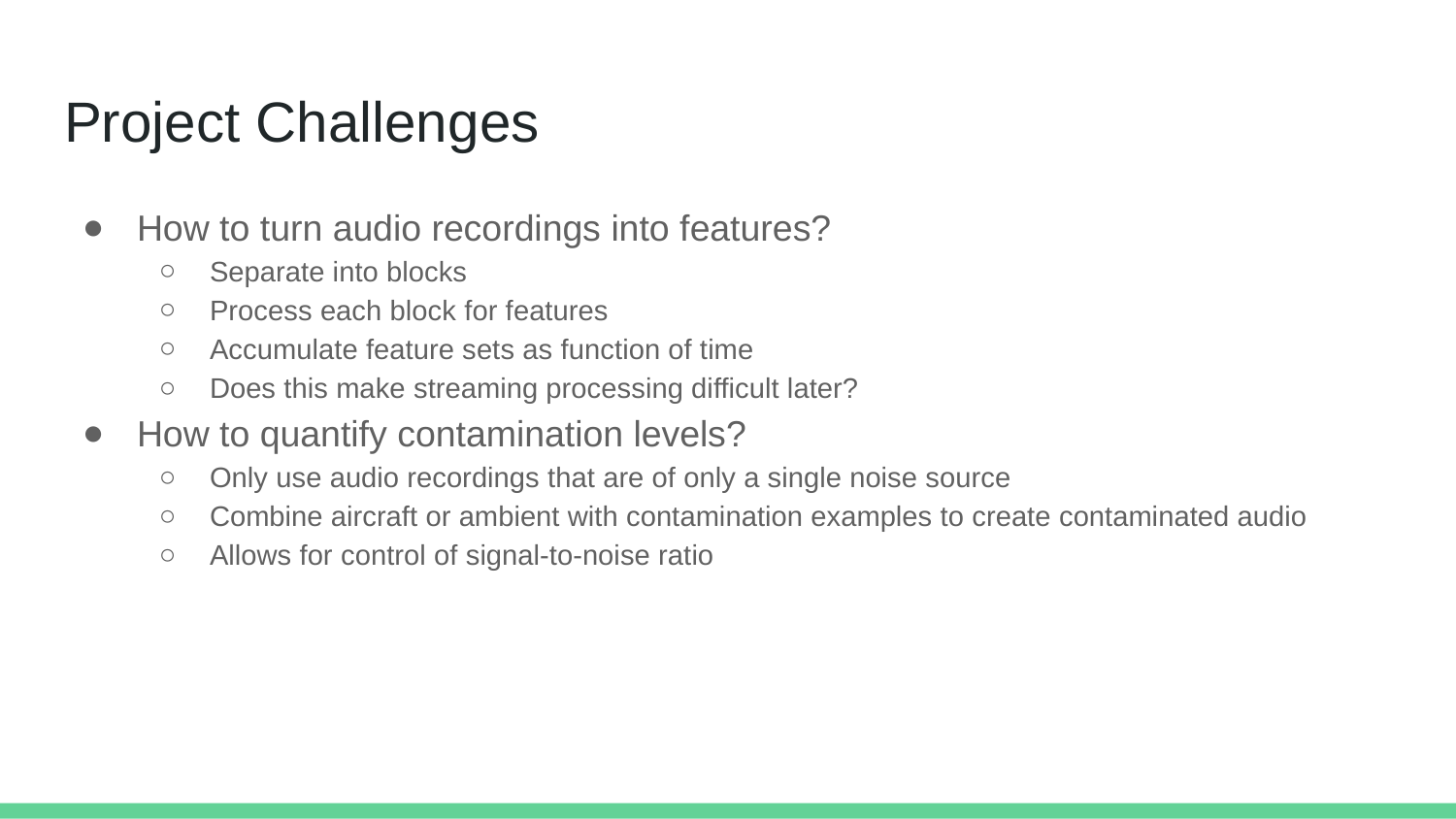

# Project Challenges
How to turn audio recordings into features?
Separate into blocks
Process each block for features
Accumulate feature sets as function of time
Does this make streaming processing difficult later?
How to quantify contamination levels?
Only use audio recordings that are of only a single noise source
Combine aircraft or ambient with contamination examples to create contaminated audio
Allows for control of signal-to-noise ratio